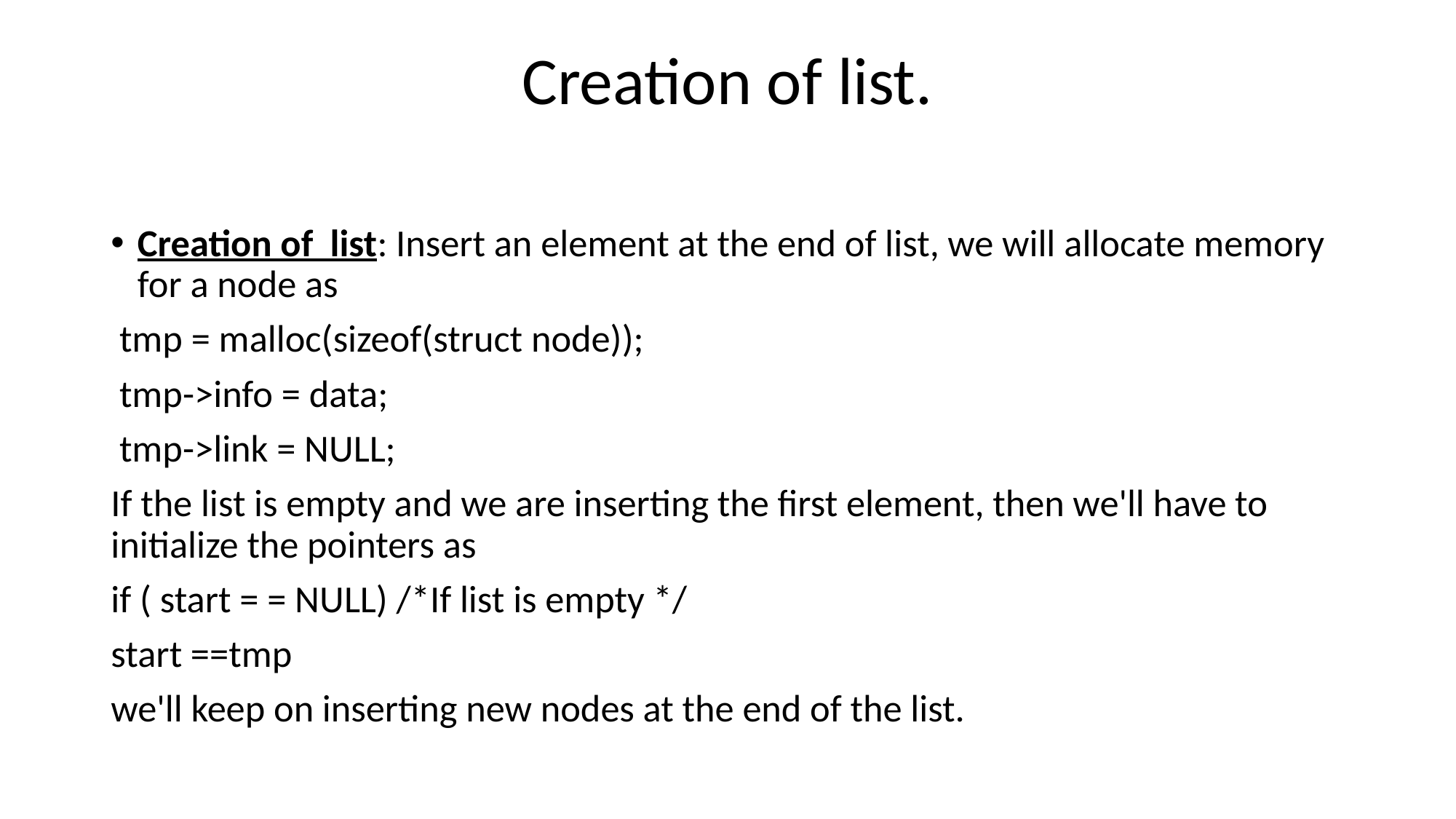

# Creation of list.
Creation of  list: Insert an element at the end of list, we will allocate memory for a node as
 tmp = malloc(sizeof(struct node));
 tmp->info = data;
 tmp->link = NULL;
If the list is empty and we are inserting the first element, then we'll have to initialize the pointers as
if ( start = = NULL) /*If list is empty */
start ==tmp
we'll keep on inserting new nodes at the end of the list.